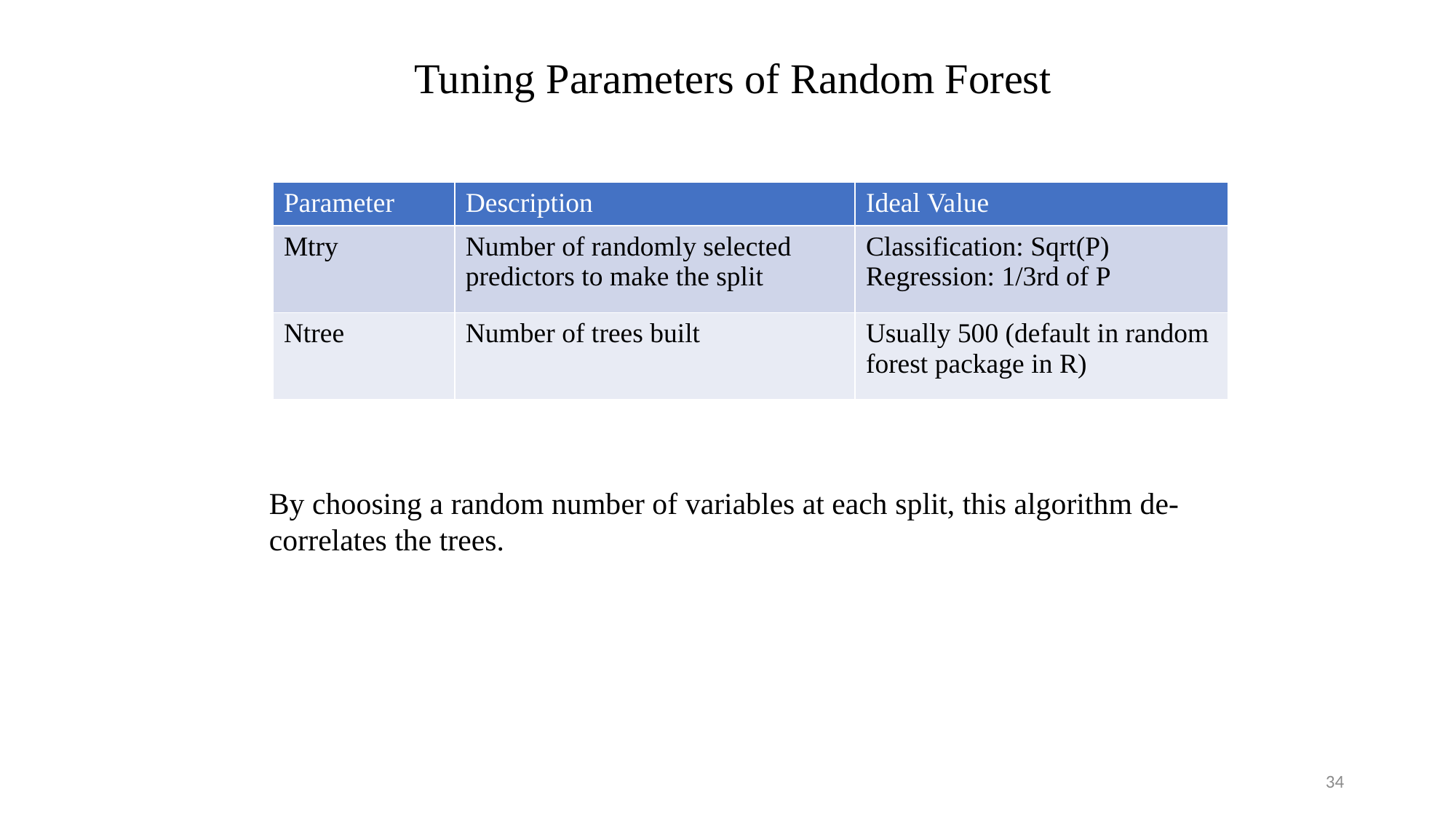

Tuning Parameters of Random Forest
| Parameter | Description | Ideal Value |
| --- | --- | --- |
| Mtry | Number of randomly selected predictors to make the split | Classification: Sqrt(P) Regression: 1/3rd of P |
| Ntree | Number of trees built | Usually 500 (default in random forest package in R) |
By choosing a random number of variables at each split, this algorithm de-correlates the trees.
34